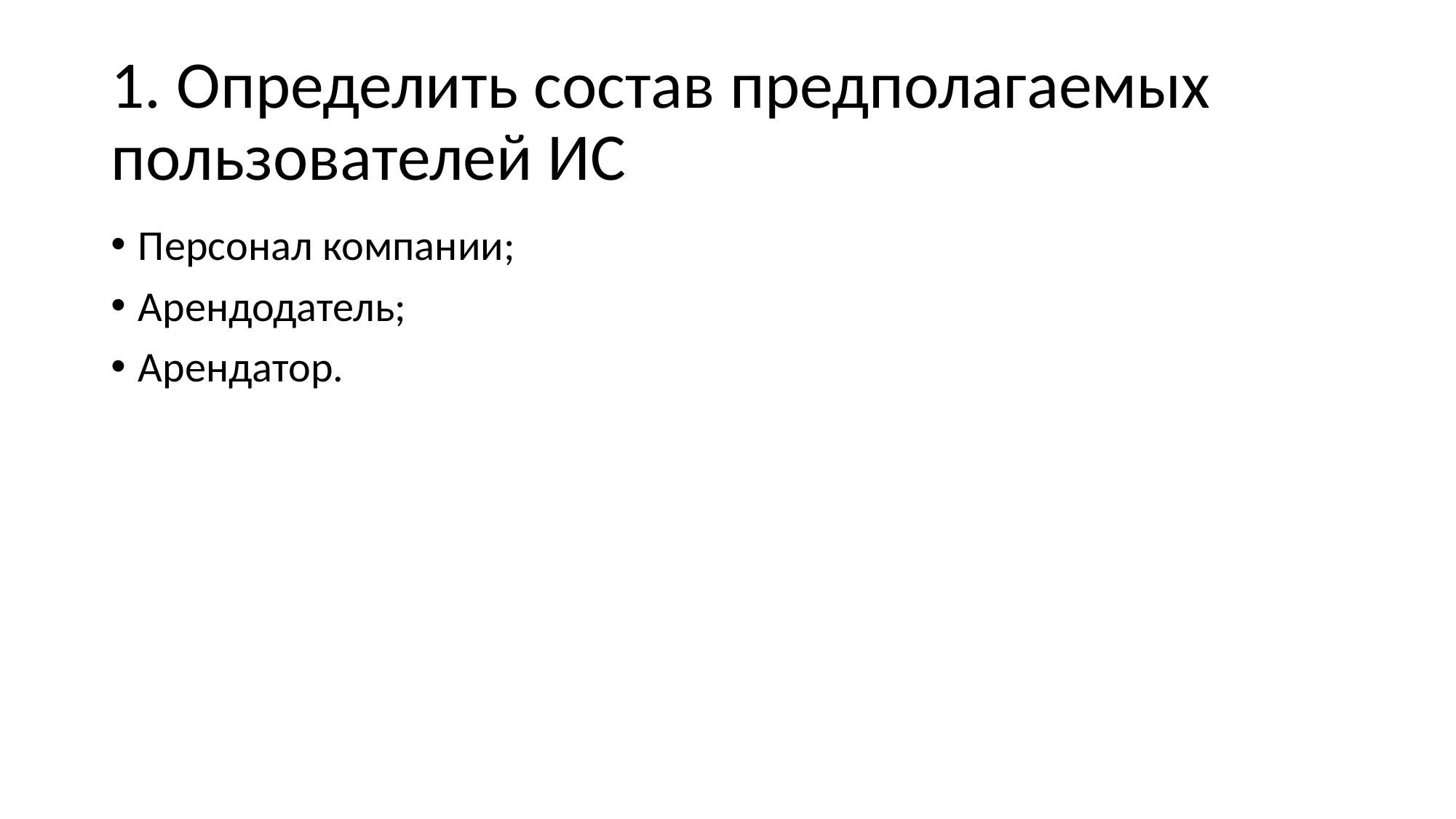

# 1. Определить состав предполагаемых пользователей ИС
Персонал компании;
Арендодатель;
Арендатор.